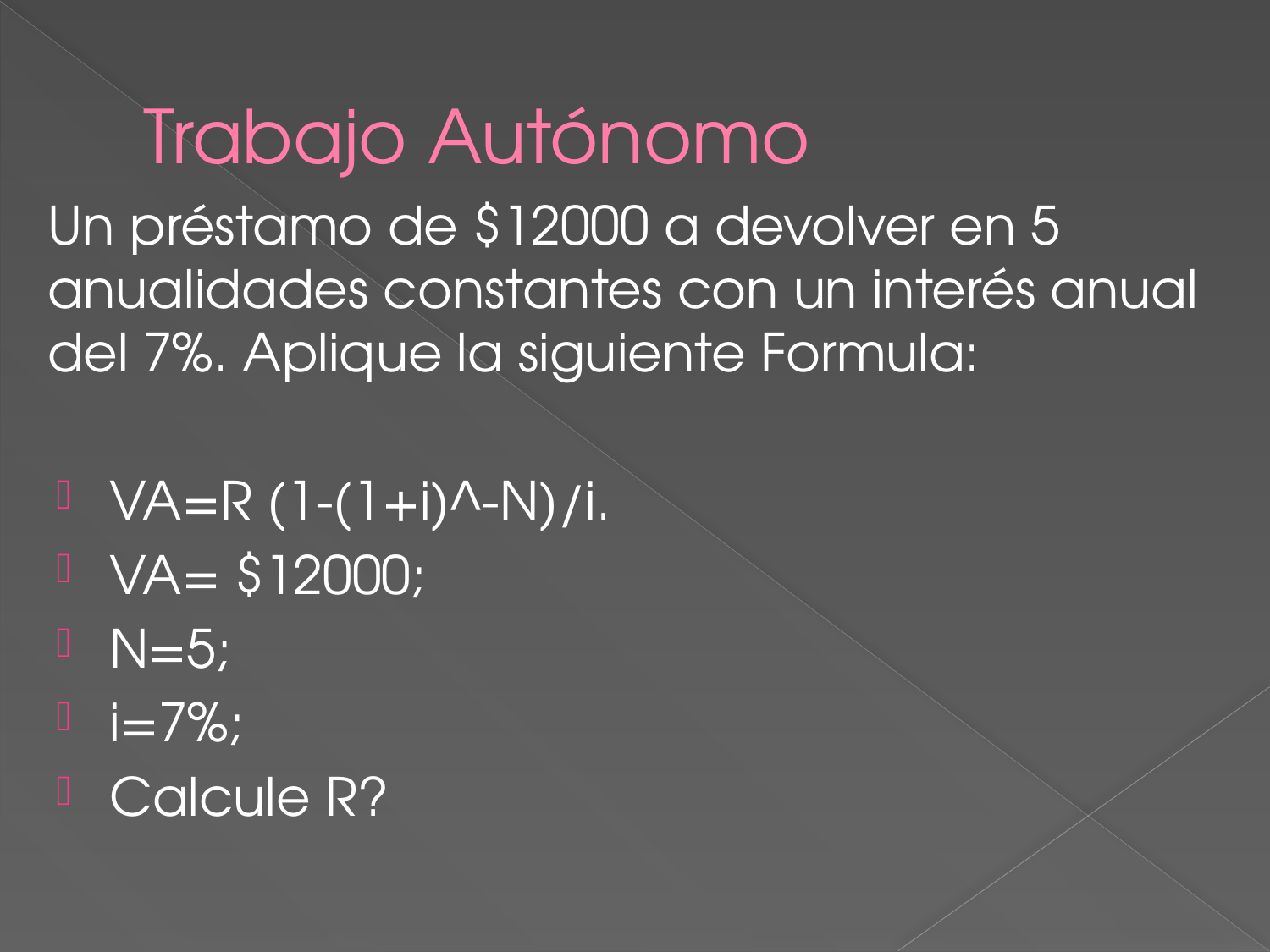

# Trabajo Autónomo
Un préstamo de $12000 a devolver en 5 anualidades constantes con un interés anual del 7%. Aplique la siguiente Formula:

VA=R (1-(1+i)^-N)/i.
VA= $12000;
N=5;
i=7%;
Calcule R?